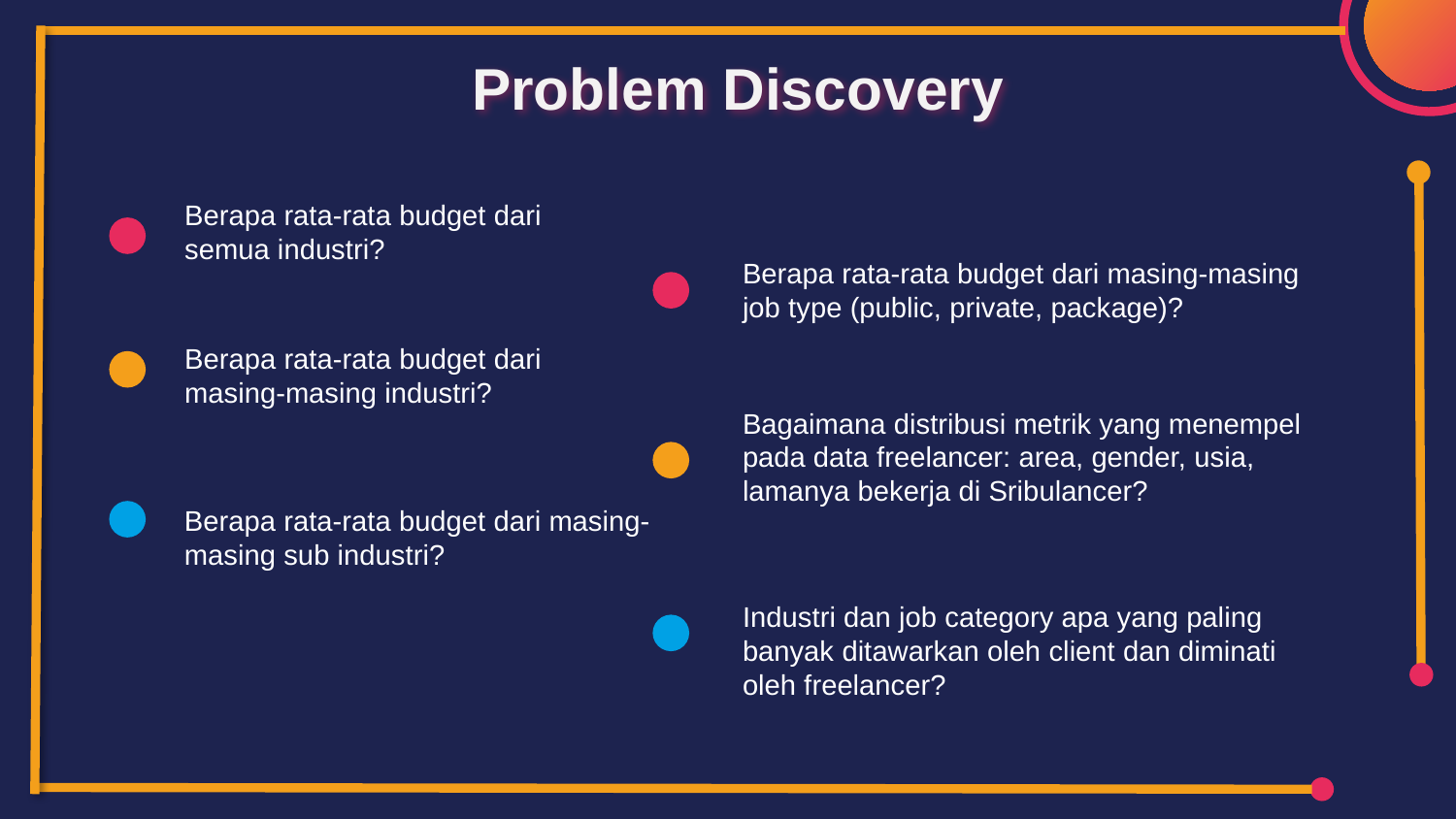

# Problem Discovery

Berapa rata-rata budget dari semua industri?

Berapa rata-rata budget dari masing-masing job type (public, private, package)?

Berapa rata-rata budget dari masing-masing industri?

Bagaimana distribusi metrik yang menempel pada data freelancer: area, gender, usia, lamanya bekerja di Sribulancer?

Berapa rata-rata budget dari masing-masing sub industri?

Industri dan job category apa yang paling banyak ditawarkan oleh client dan diminati oleh freelancer?